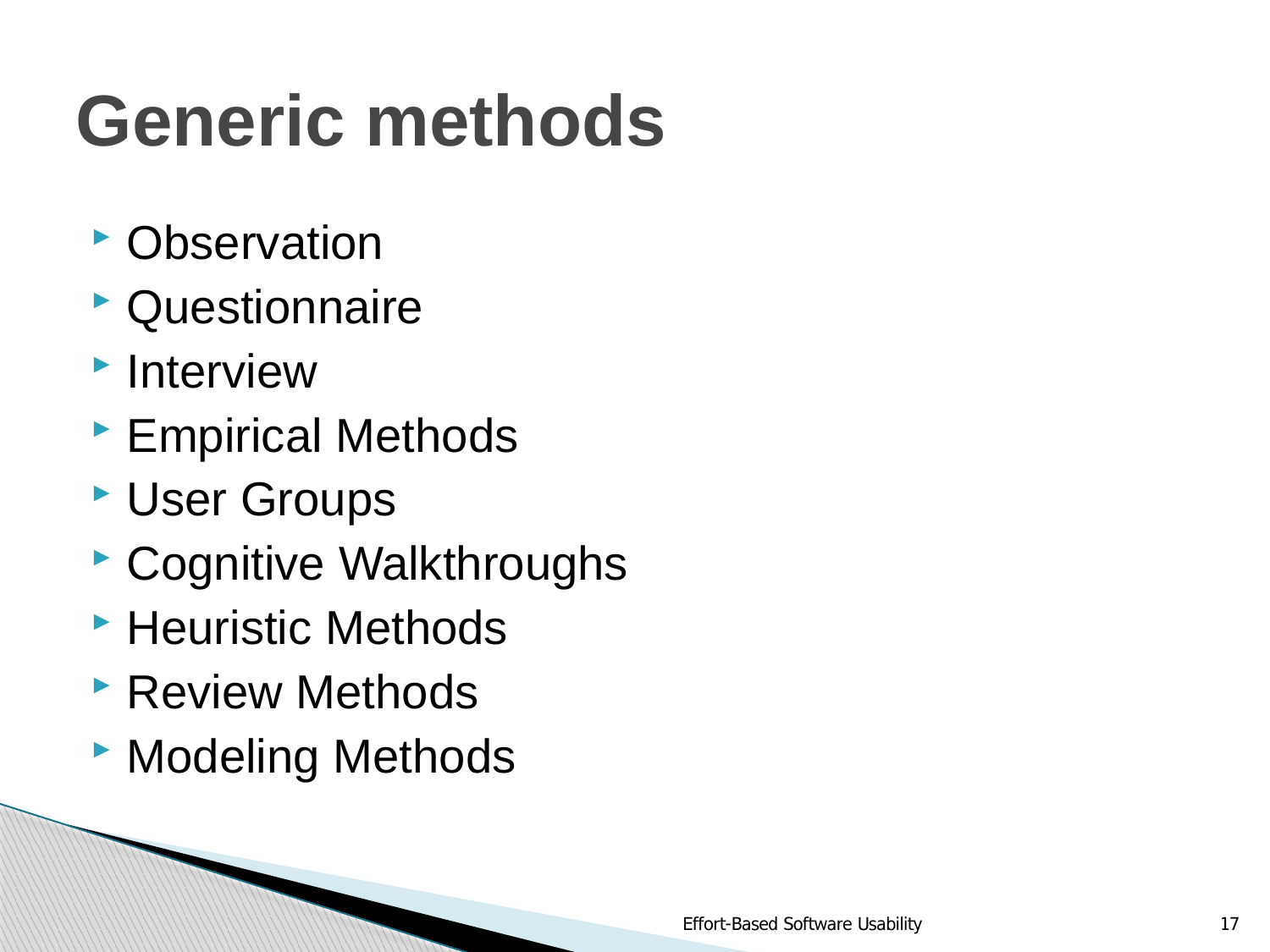

# Generic methods
Observation
Questionnaire
Interview
Empirical Methods
User Groups
Cognitive Walkthroughs
Heuristic Methods
Review Methods
Modeling Methods

Effort-Based Software Usability
17